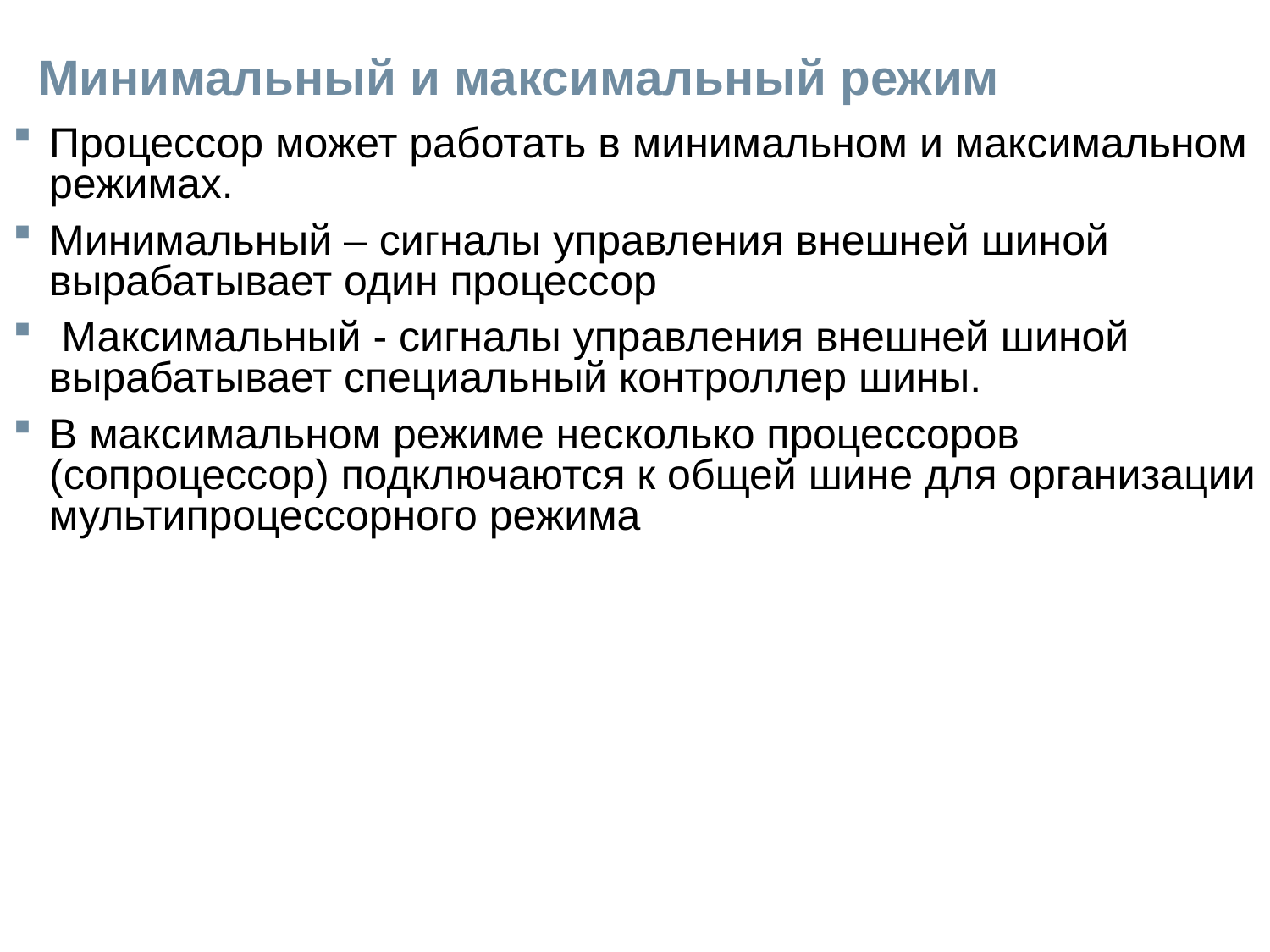

# Минимальный и максимальный режим
Процессор может работать в минимальном и максимальном режимах.
Минимальный – сигналы управления внешней шиной вырабатывает один процессор
 Максимальный - сигналы управления внешней шиной вырабатывает специальный контроллер шины.
В максимальном режиме несколько процессоров (сопроцессор) подключаются к общей шине для организации мультипроцессорного режима